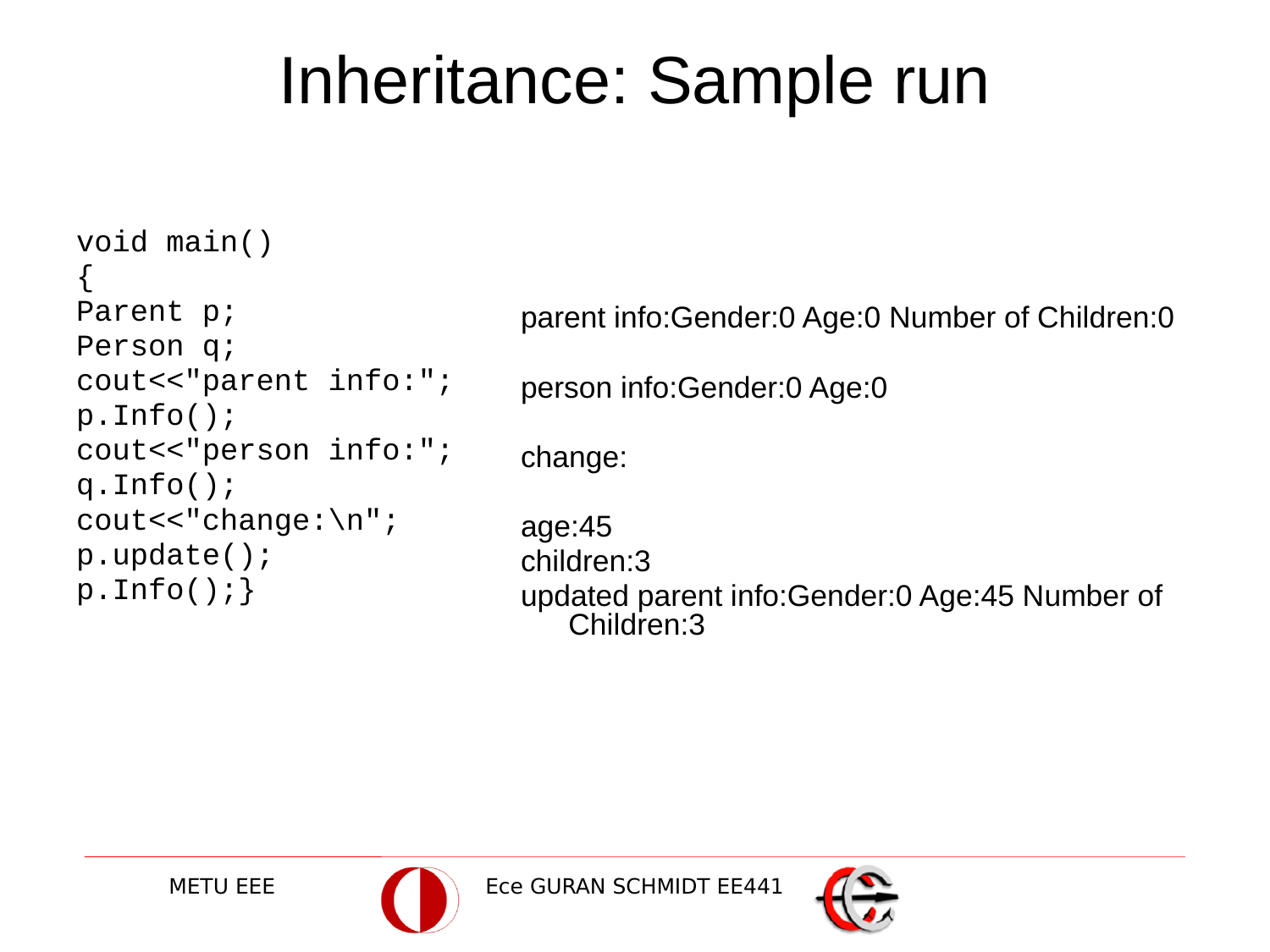

# Inheritance: Sample run
void main()
{
Parent p;
Person q;
cout<<"parent info:";
p.Info();
cout<<"person info:";
q.Info();
cout<<"change:\n";
p.update();
p.Info();}

parent info:Gender:0 Age:0 Number of Children:0

person info:Gender:0 Age:0

change:

age:45
children:3
updated parent info:Gender:0 Age:45 Number of Children:3
METU EEE
Ece GURAN SCHMIDT EE441